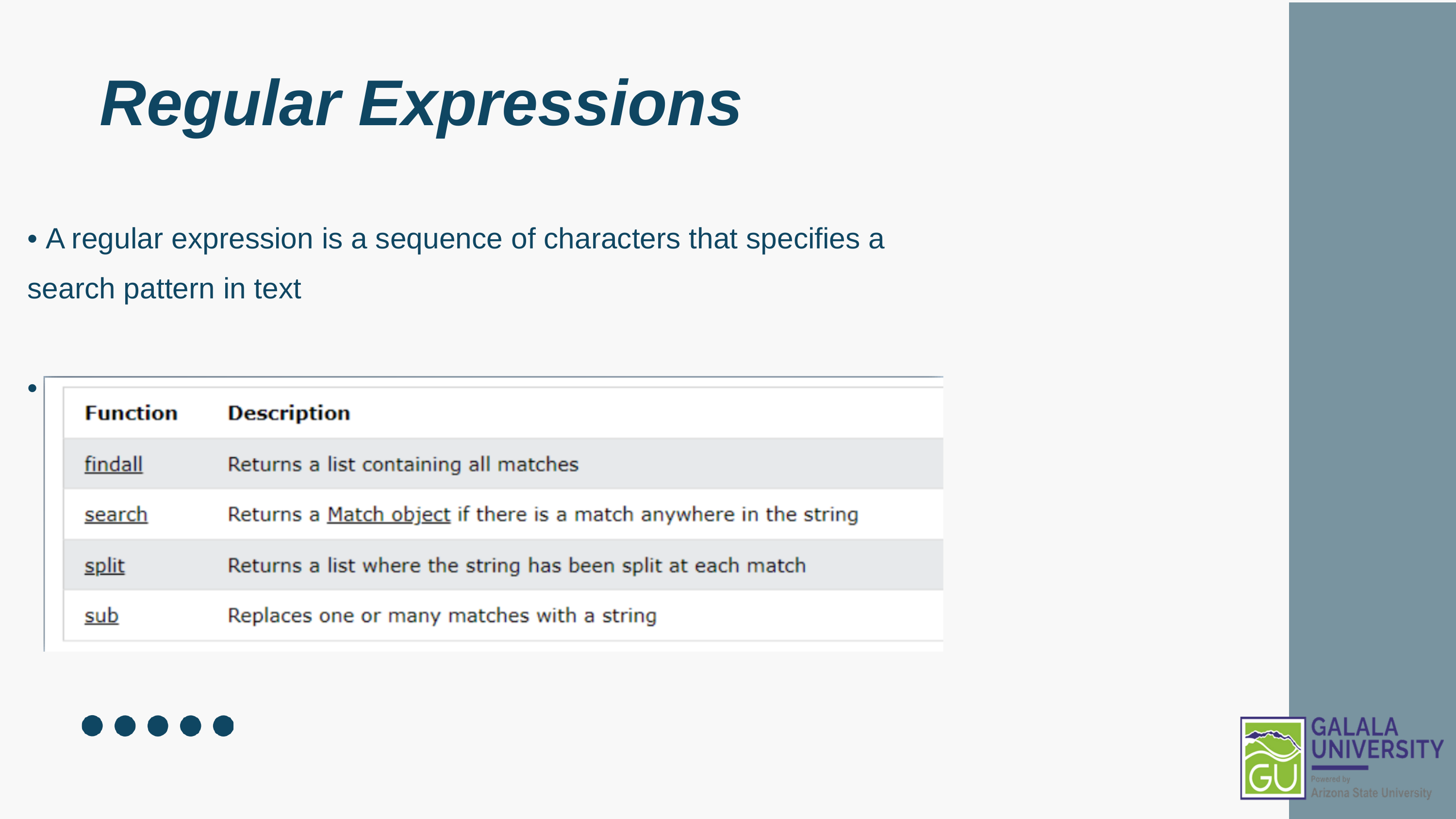

Regular Expressions
• A regular expression is a sequence of characters that specifies a search pattern in text

•